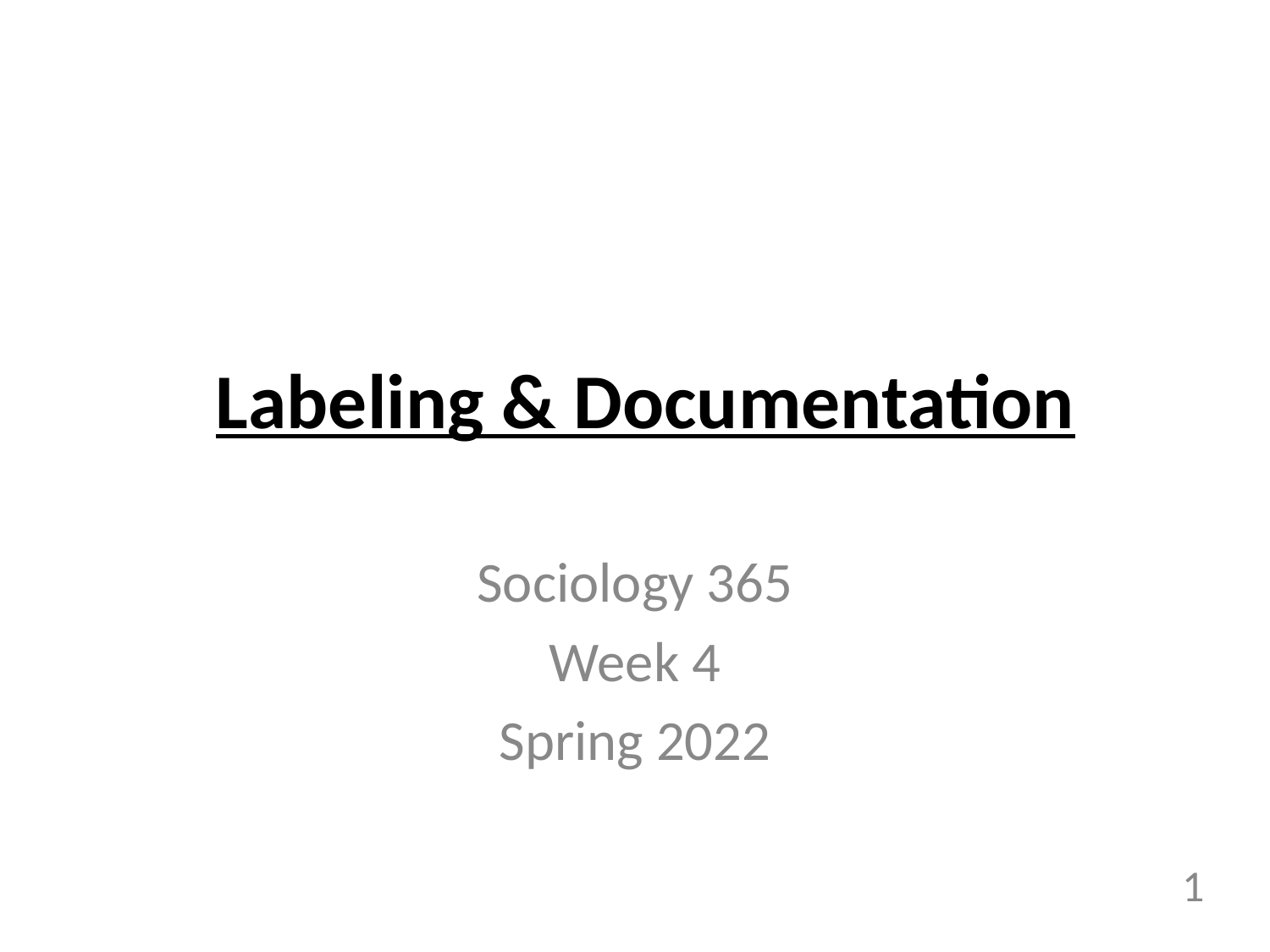

# Labeling & Documentation
Sociology 365
Week 4
Spring 2022
1